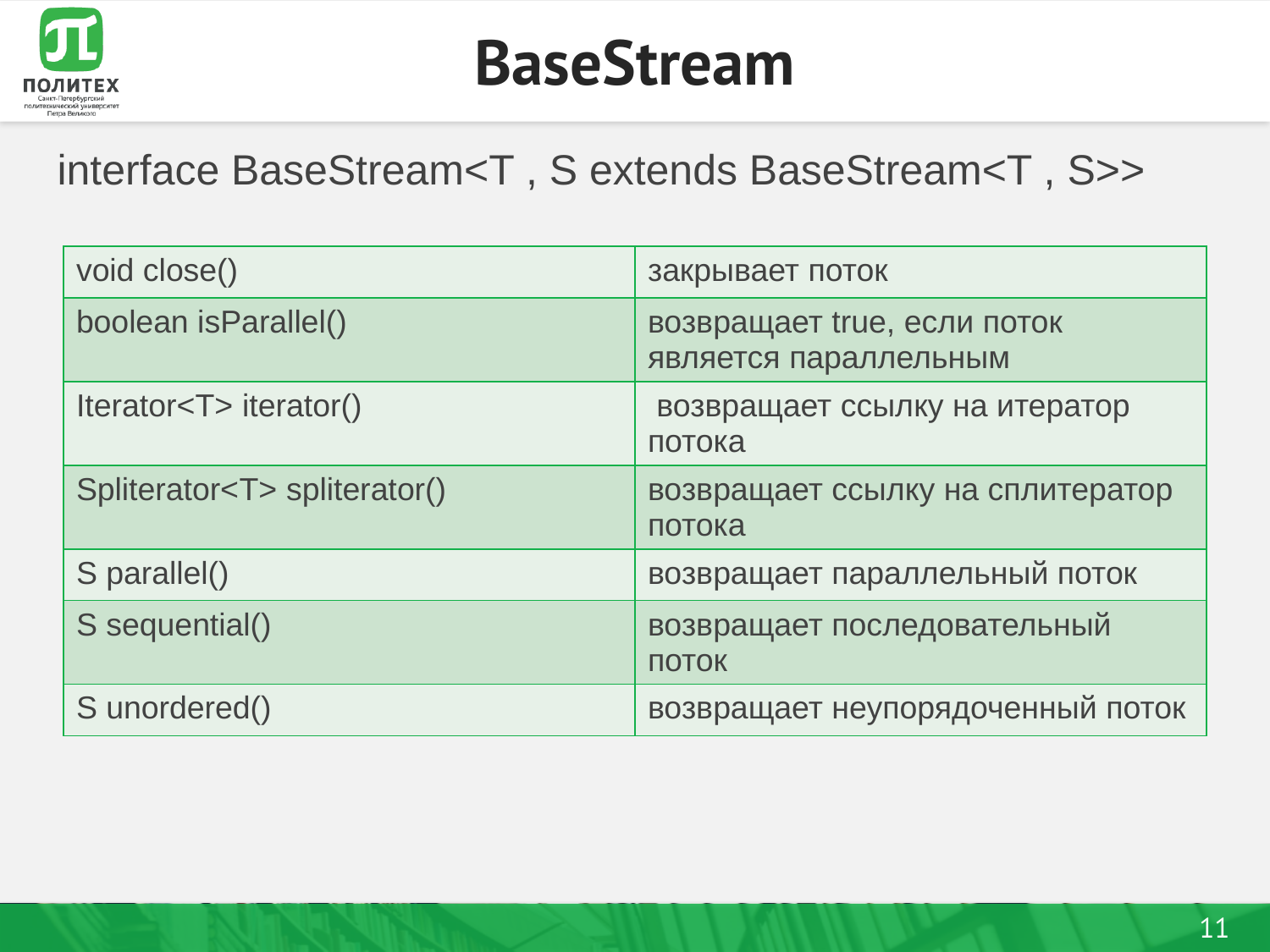

# BaseStream
interface BaseStream<T , S extends BaseStream<T , S>>
| void close() | закрывает поток |
| --- | --- |
| boolean isParallel() | возвращает true, если поток является параллельным |
| Iterator<Т> iterator() | возвращает ссылку на итератор потока |
| Spliterator<Т> spliterator() | возвращает ссылку на сплитератор потока |
| S parallel() | возвращает параллельный поток |
| S sequential() | возвращает последовательный поток |
| S unordered() | возвращает неупорядоченный поток |